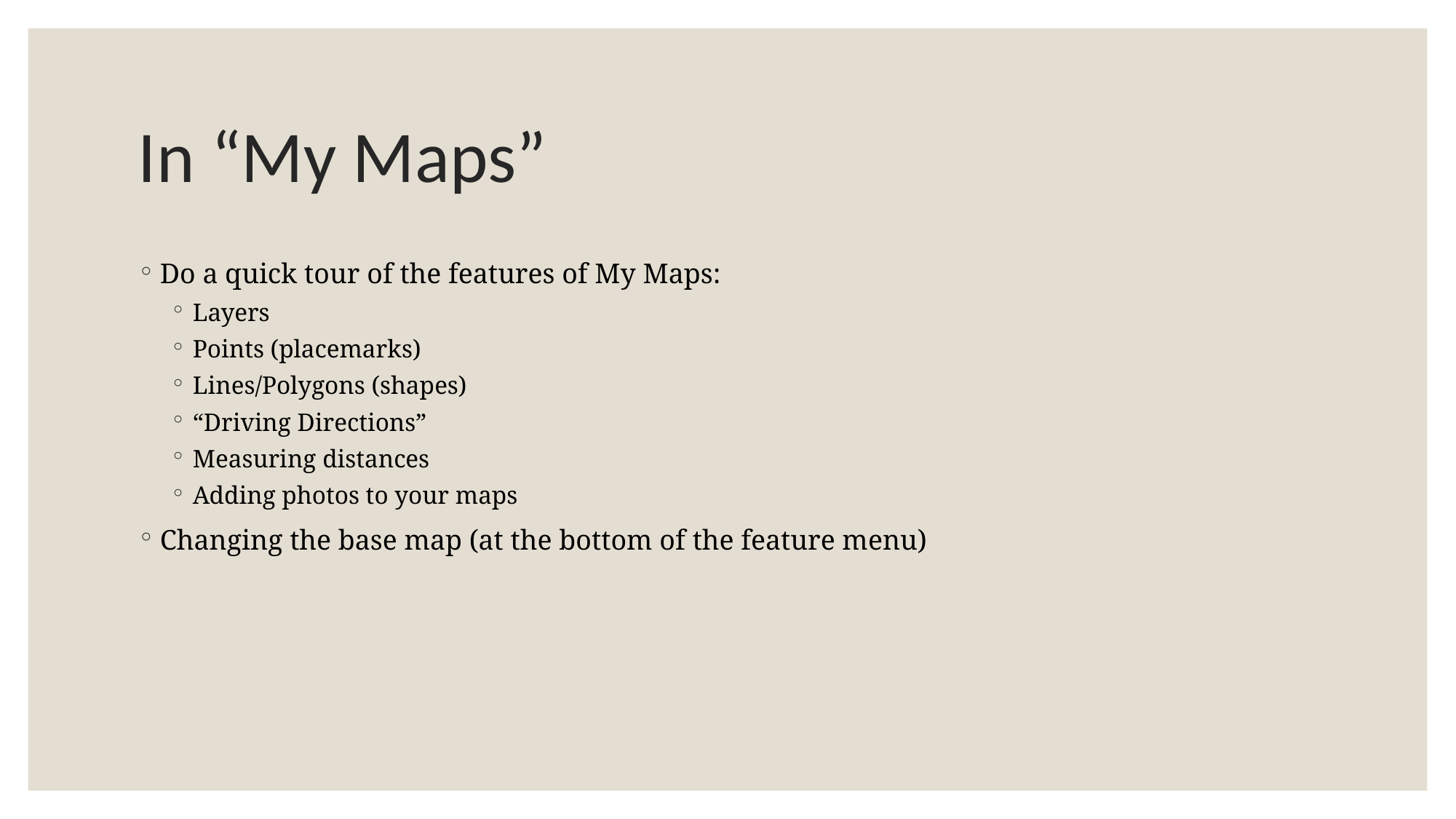

# In “My Maps”
Do a quick tour of the features of My Maps:
Layers
Points (placemarks)
Lines/Polygons (shapes)
“Driving Directions”
Measuring distances
Adding photos to your maps
Changing the base map (at the bottom of the feature menu)